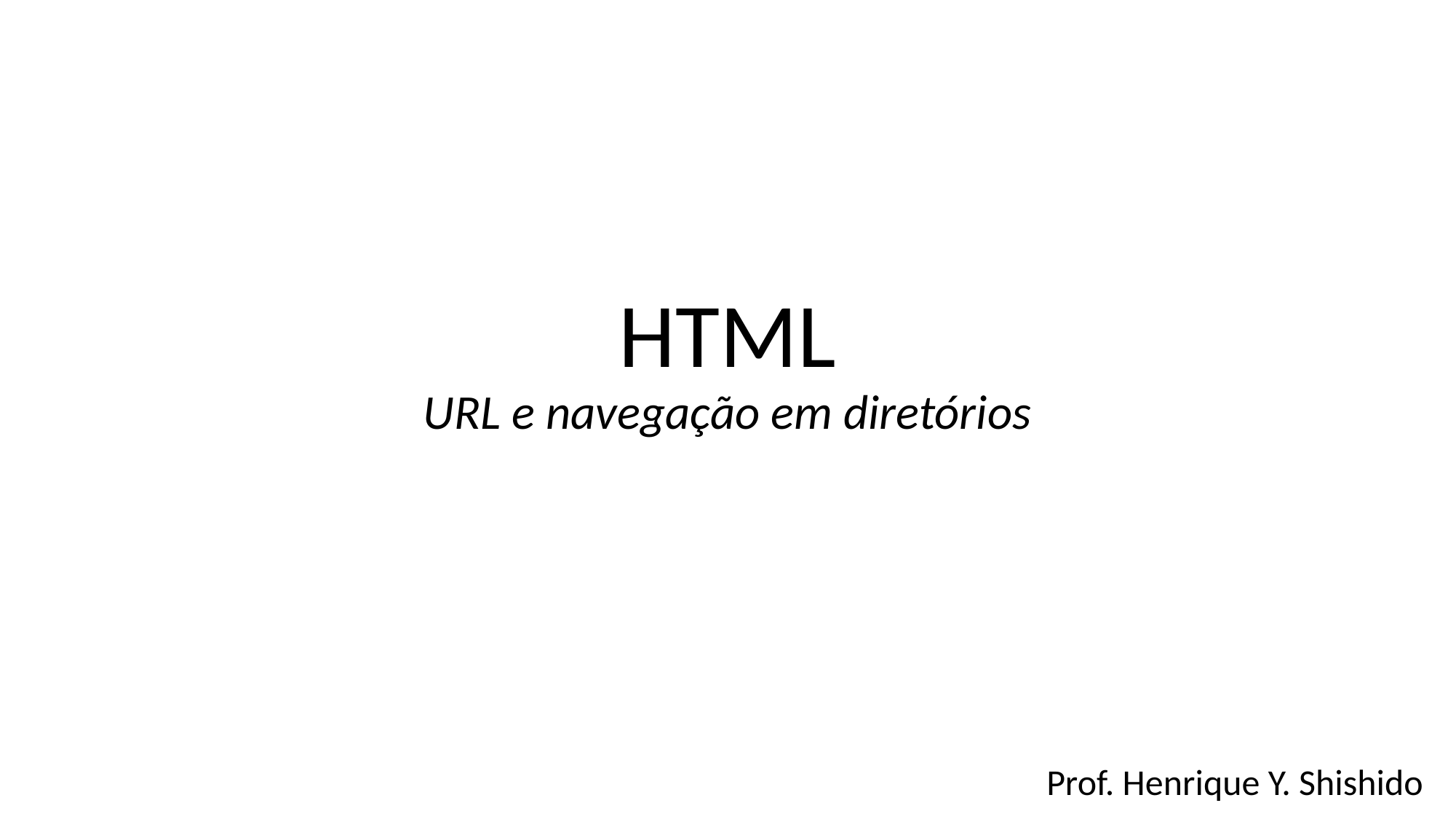

# HTML URL e navegação em diretórios
Prof. Henrique Y. Shishido